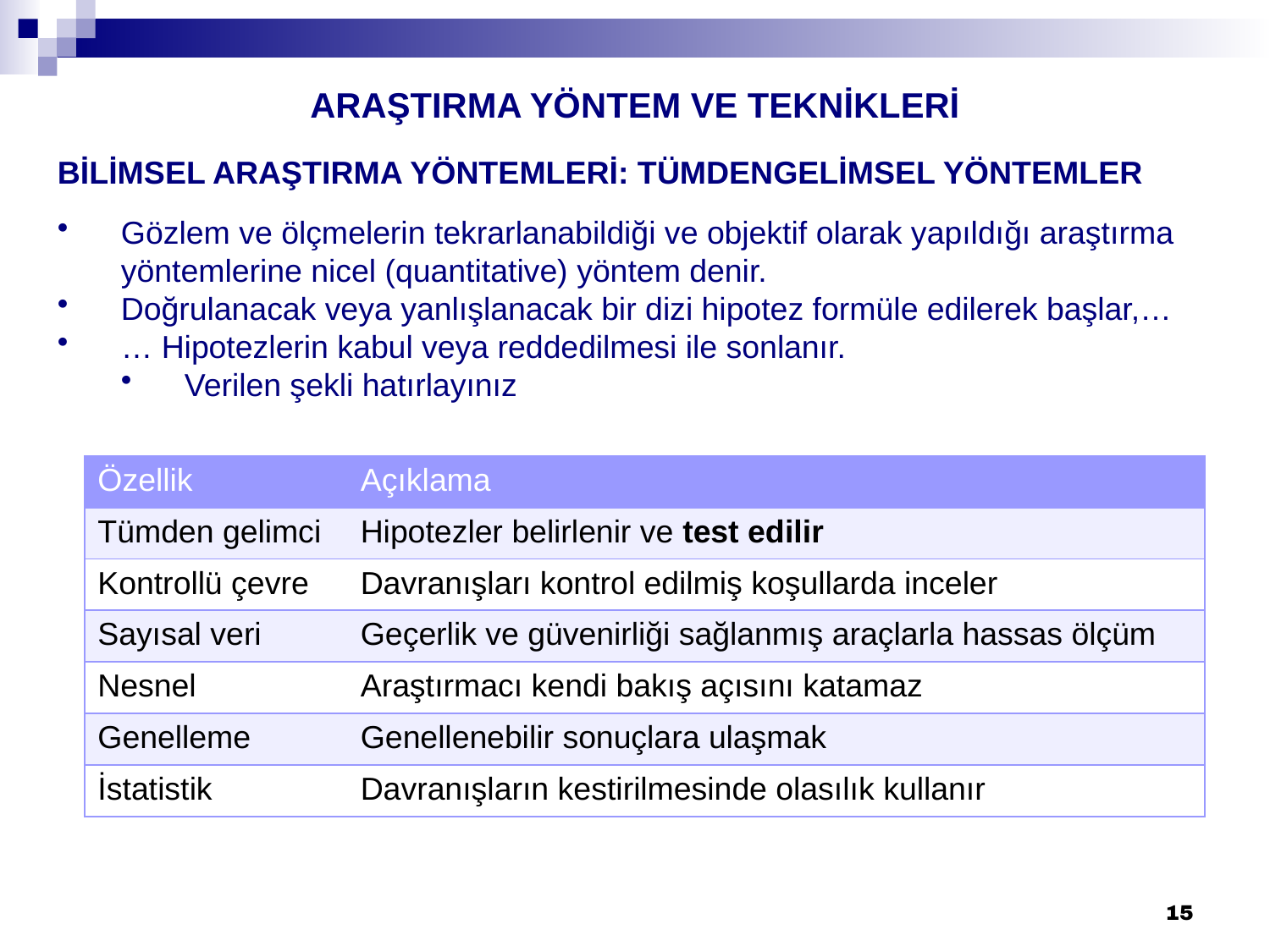

ARAŞTIRMA YÖNTEM VE TEKNİKLERİ
BİLİMSEL ARAŞTIRMA YÖNTEMLERİ: TÜMDENGELİMSEL YÖNTEMLER
Gözlem ve ölçmelerin tekrarlanabildiği ve objektif olarak yapıldığı araştırma yöntemlerine nicel (quantitative) yöntem denir.
Doğrulanacak veya yanlışlanacak bir dizi hipotez formüle edilerek başlar,…
… Hipotezlerin kabul veya reddedilmesi ile sonlanır.
Verilen şekli hatırlayınız
| Özellik | Açıklama |
| --- | --- |
| Tümden gelimci | Hipotezler belirlenir ve test edilir |
| Kontrollü çevre | Davranışları kontrol edilmiş koşullarda inceler |
| Sayısal veri | Geçerlik ve güvenirliği sağlanmış araçlarla hassas ölçüm |
| Nesnel | Araştırmacı kendi bakış açısını katamaz |
| Genelleme | Genellenebilir sonuçlara ulaşmak |
| İstatistik | Davranışların kestirilmesinde olasılık kullanır |
15